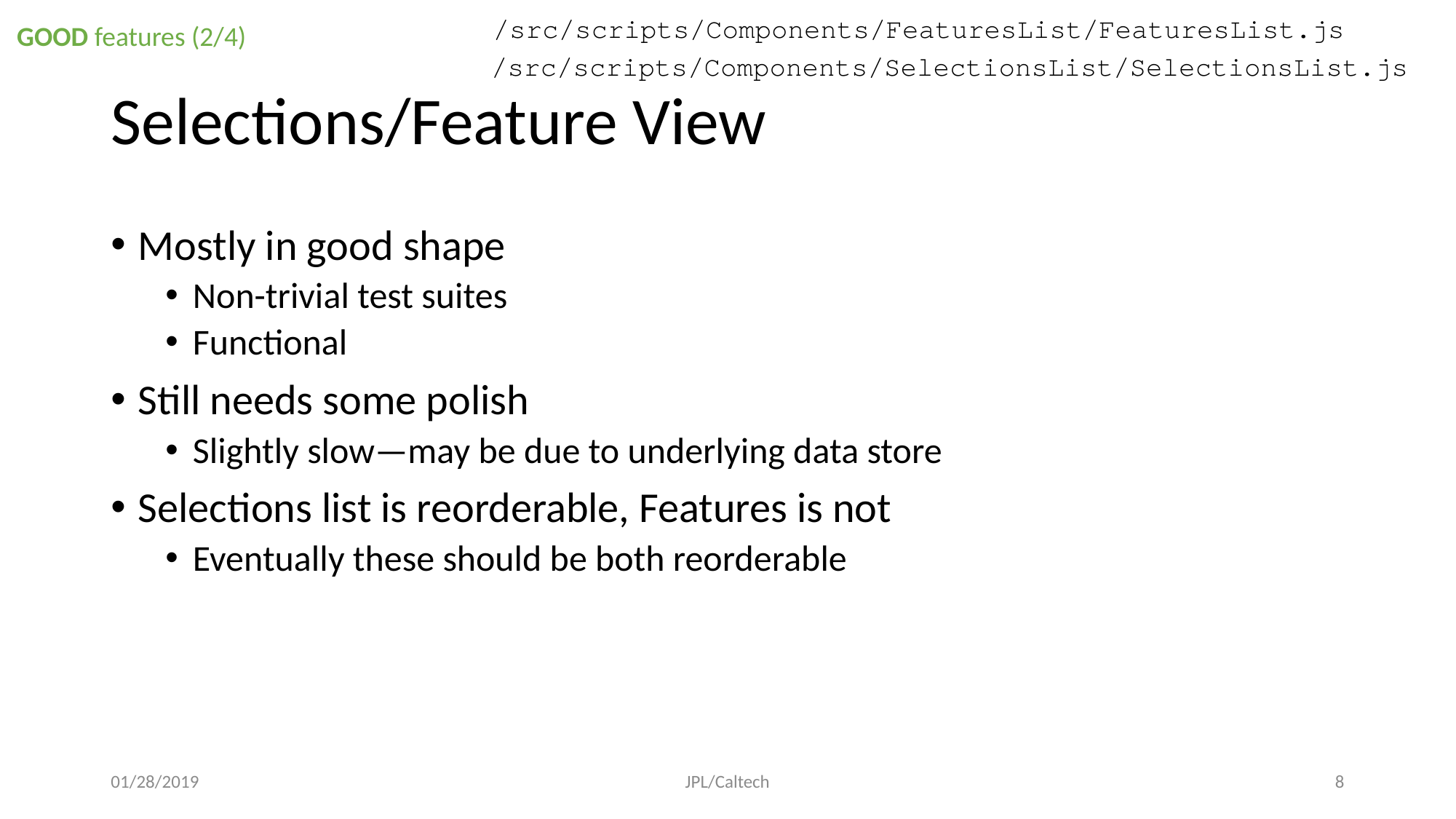

/src/scripts/Components/FeaturesList/FeaturesList.js
GOOD features (2/4)
# Selections/Feature View
/src/scripts/Components/SelectionsList/SelectionsList.js
Mostly in good shape
Non-trivial test suites
Functional
Still needs some polish
Slightly slow—may be due to underlying data store
Selections list is reorderable, Features is not
Eventually these should be both reorderable

01/28/2019
JPL/Caltech
8